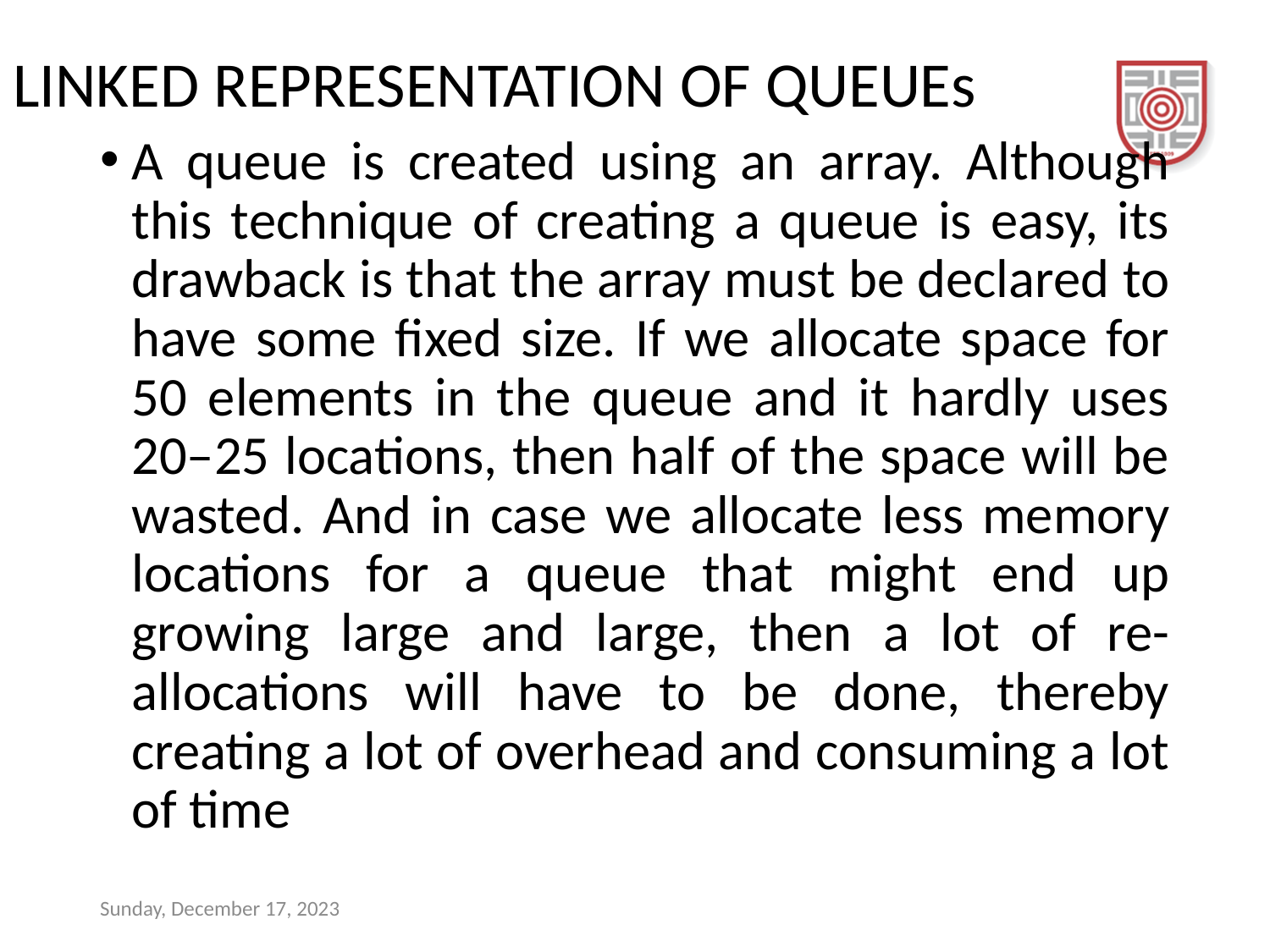

# LINKED REPRESENTATION OF QUEUEs
A queue is created using an array. Although this technique of creating a queue is easy, its drawback is that the array must be declared to have some fixed size. If we allocate space for 50 elements in the queue and it hardly uses 20–25 locations, then half of the space will be wasted. And in case we allocate less memory locations for a queue that might end up growing large and large, then a lot of re-allocations will have to be done, thereby creating a lot of overhead and consuming a lot of time
Sunday, December 17, 2023